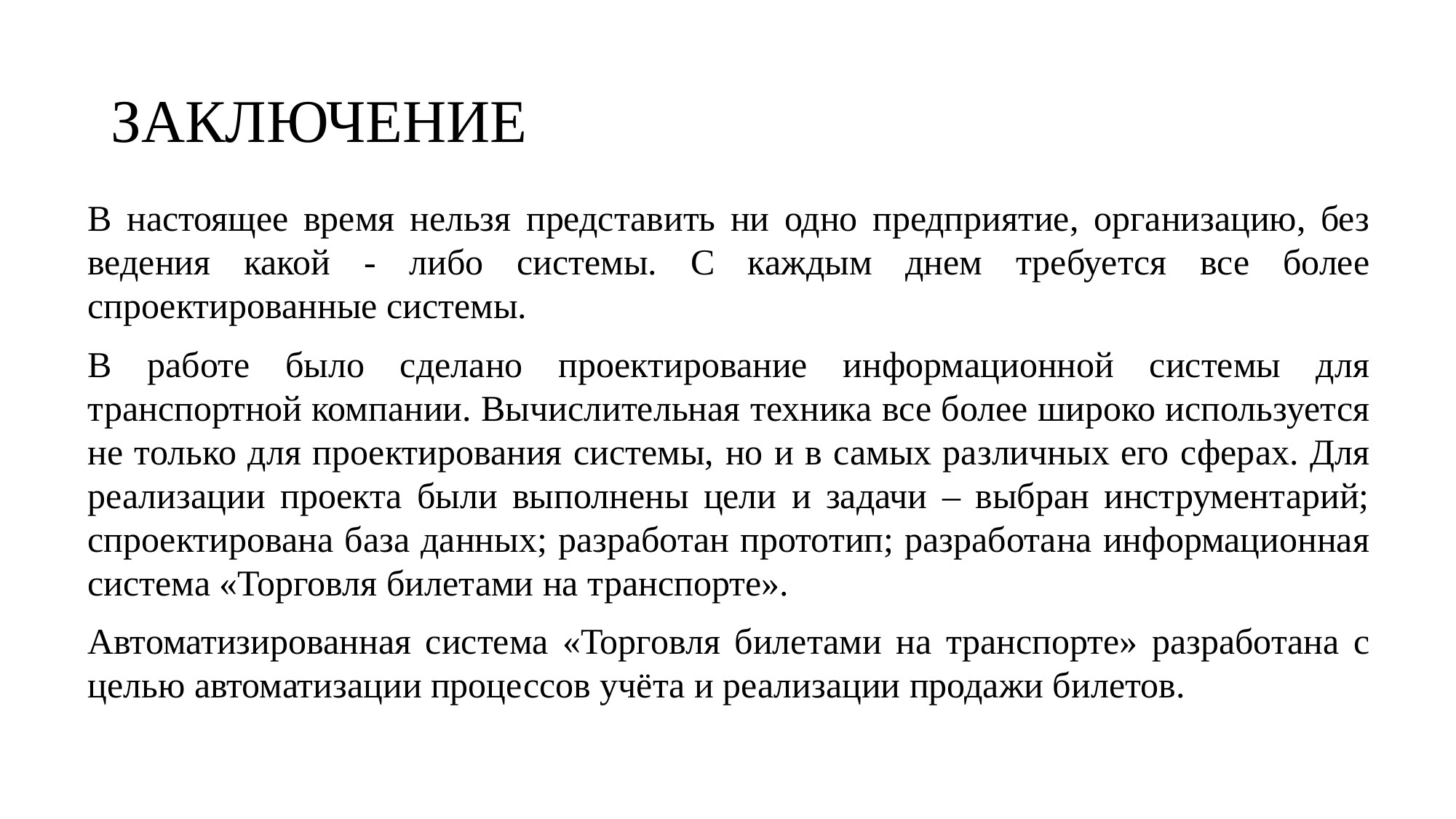

# ЗАКЛЮЧЕНИЕ
В настоящее время нельзя представить ни одно предприятие, организацию, без ведения какой - либо системы. С каждым днем требуется все более спроектированные системы.
В работе было сделано проектирование информационной системы для транспортной компании. Вычислительная техника все более широко используется не только для проектирования системы, но и в самых различных его сферах. Для реализации проекта были выполнены цели и задачи – выбран инструментарий; спроектирована база данных; разработан прототип; разработана информационная система «Торговля билетами на транспорте».
Автоматизированная система «Торговля билетами на транспорте» разработана с целью автоматизации процессов учёта и реализации продажи билетов.